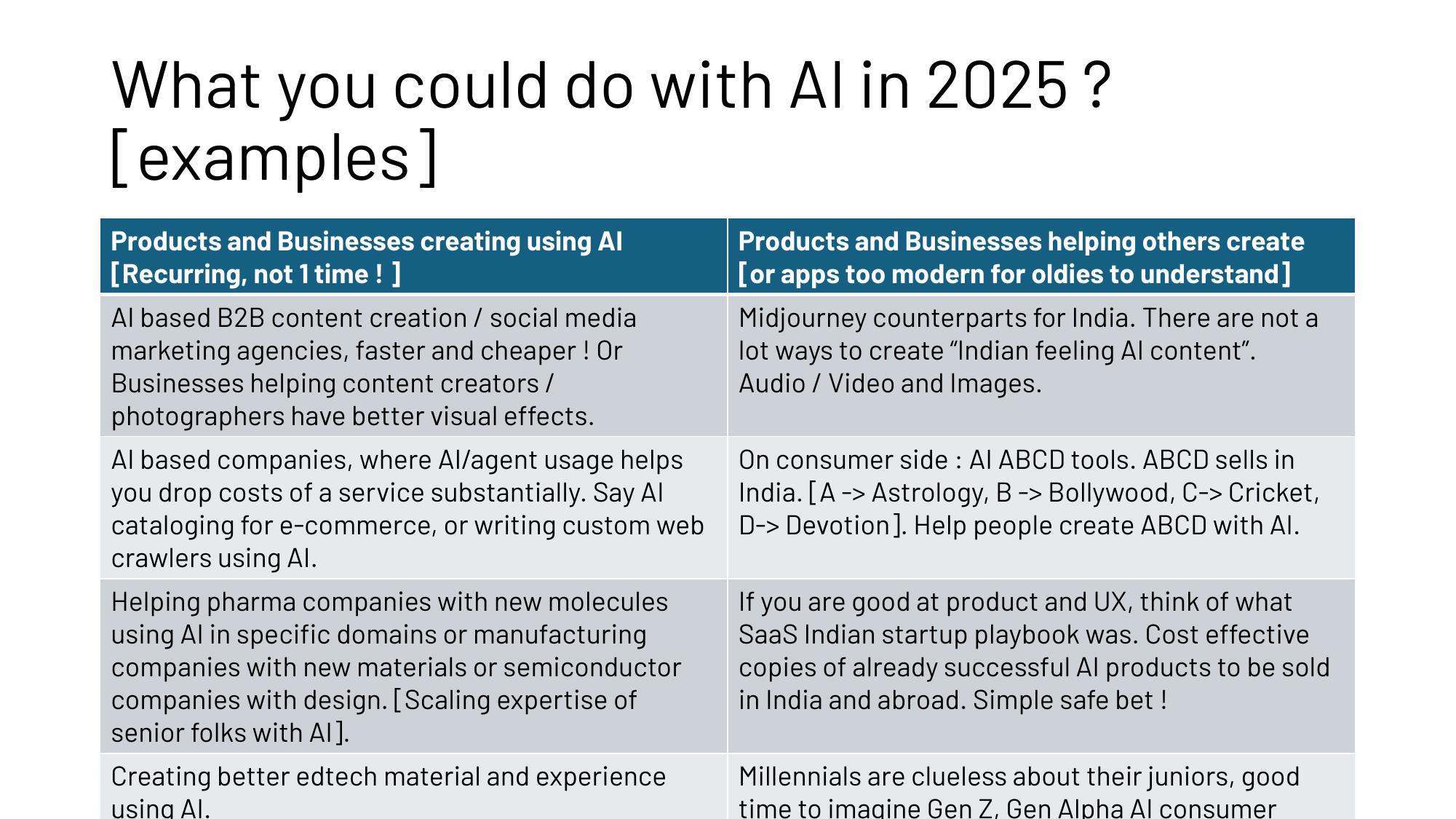

# What you could do with AI in 2025 ? [examples]
| Products and Businesses creating using AI [Recurring, not 1 time ! ] | Products and Businesses helping others create [or apps too modern for oldies to understand] |
| --- | --- |
| AI based B2B content creation / social media marketing agencies, faster and cheaper ! Or Businesses helping content creators / photographers have better visual effects. | Midjourney counterparts for India. There are not a lot ways to create “Indian feeling AI content”. Audio / Video and Images. |
| AI based companies, where AI/agent usage helps you drop costs of a service substantially. Say AI cataloging for e-commerce, or writing custom web crawlers using AI. | On consumer side : AI ABCD tools. ABCD sells in India. [A -> Astrology, B -> Bollywood, C-> Cricket, D-> Devotion]. Help people create ABCD with AI. |
| Helping pharma companies with new molecules using AI in specific domains or manufacturing companies with new materials or semiconductor companies with design. [Scaling expertise of senior folks with AI]. | If you are good at product and UX, think of what SaaS Indian startup playbook was. Cost effective copies of already successful AI products to be sold in India and abroad. Simple safe bet ! |
| Creating better edtech material and experience using AI. | Millennials are clueless about their juniors, good time to imagine Gen Z, Gen Alpha AI consumer apps. |